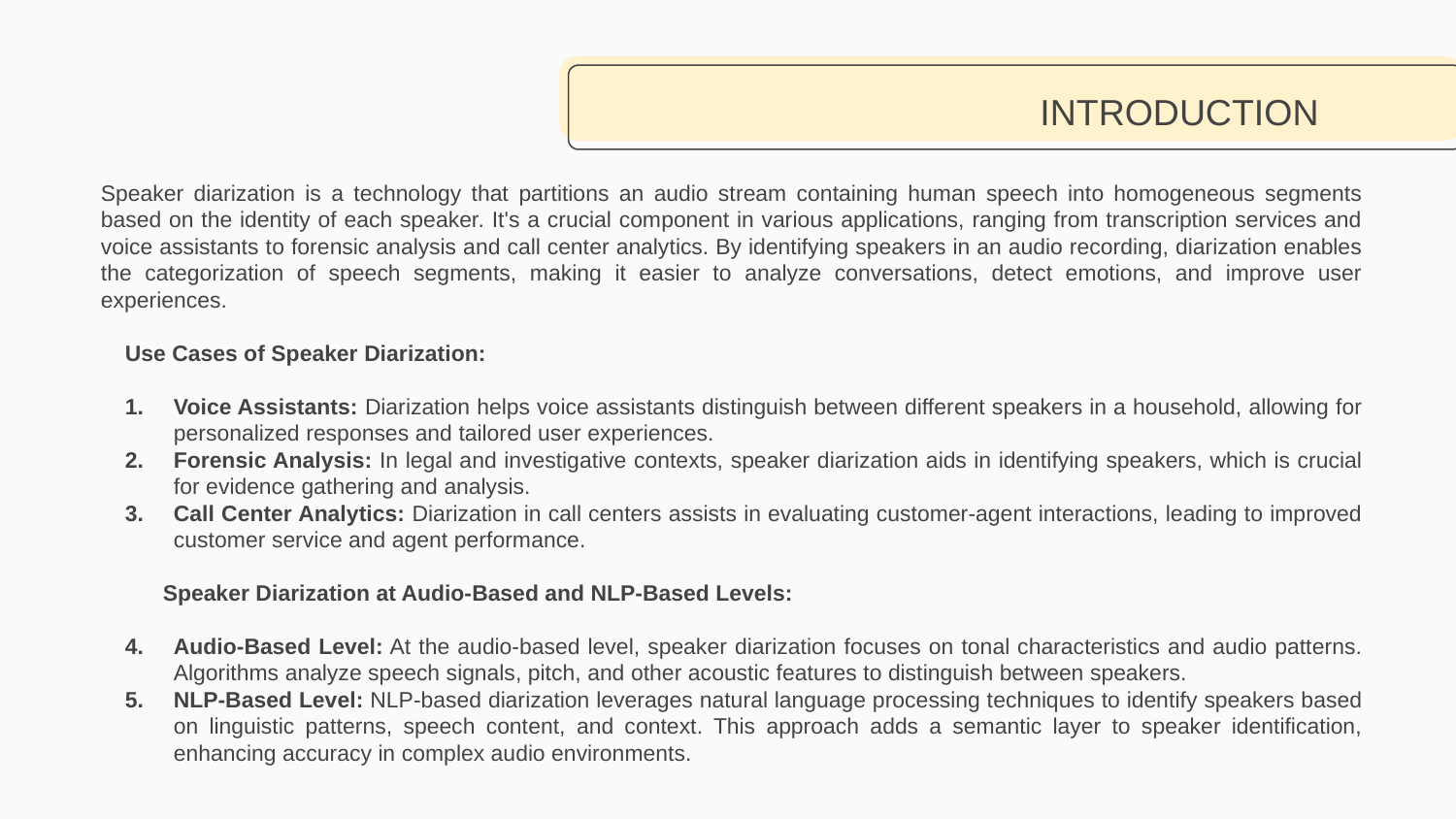

# INTRODUCTION
Speaker diarization is a technology that partitions an audio stream containing human speech into homogeneous segments based on the identity of each speaker. It's a crucial component in various applications, ranging from transcription services and voice assistants to forensic analysis and call center analytics. By identifying speakers in an audio recording, diarization enables the categorization of speech segments, making it easier to analyze conversations, detect emotions, and improve user experiences.
Use Cases of Speaker Diarization:

Voice Assistants: Diarization helps voice assistants distinguish between different speakers in a household, allowing for personalized responses and tailored user experiences.
Forensic Analysis: In legal and investigative contexts, speaker diarization aids in identifying speakers, which is crucial for evidence gathering and analysis.
Call Center Analytics: Diarization in call centers assists in evaluating customer-agent interactions, leading to improved customer service and agent performance.

      Speaker Diarization at Audio-Based and NLP-Based Levels:

Audio-Based Level: At the audio-based level, speaker diarization focuses on tonal characteristics and audio patterns. Algorithms analyze speech signals, pitch, and other acoustic features to distinguish between speakers.
NLP-Based Level: NLP-based diarization leverages natural language processing techniques to identify speakers based on linguistic patterns, speech content, and context. This approach adds a semantic layer to speaker identification, enhancing accuracy in complex audio environments.